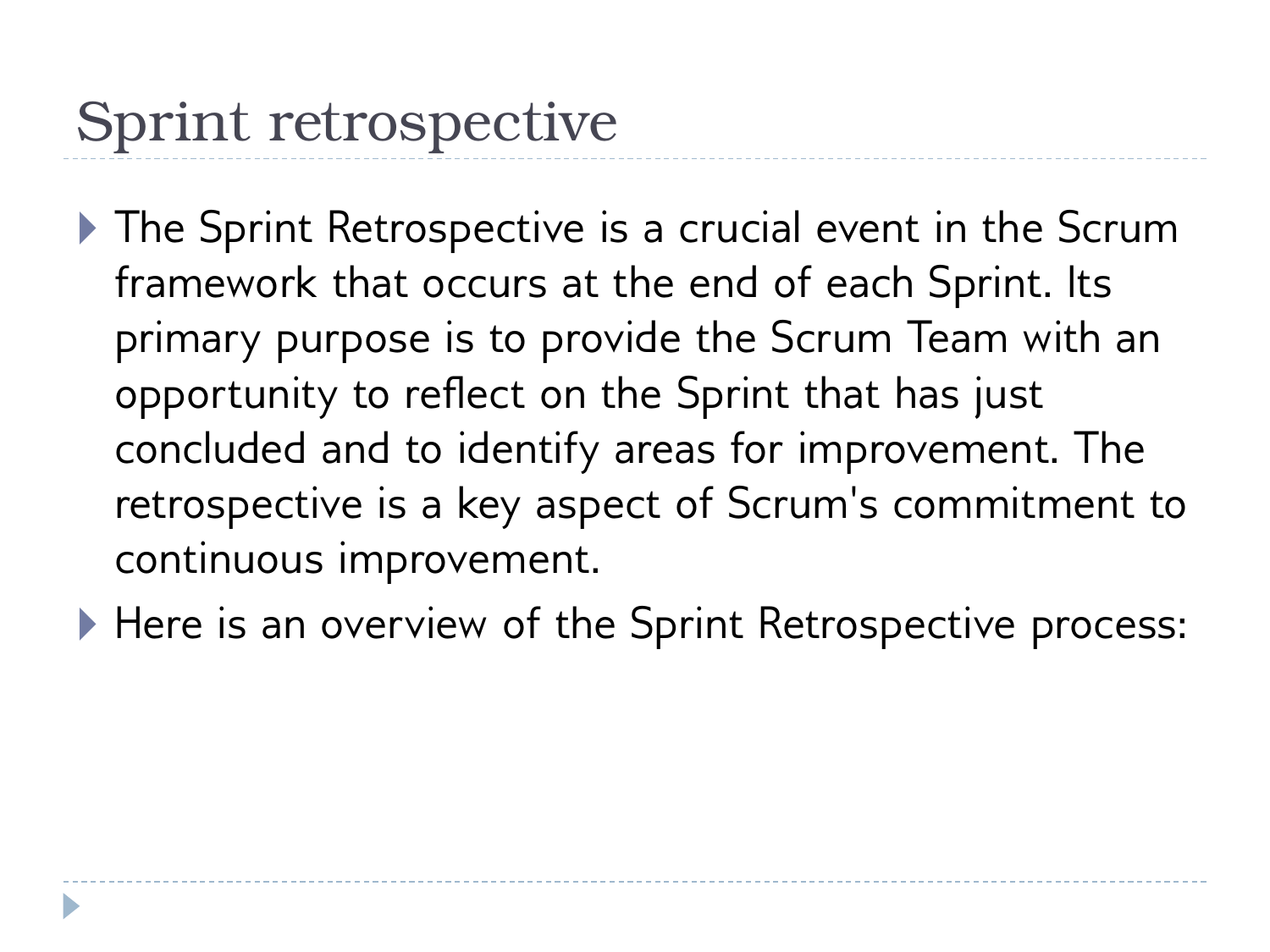

# Sprint retrospective
The Sprint Retrospective is a crucial event in the Scrum framework that occurs at the end of each Sprint. Its primary purpose is to provide the Scrum Team with an opportunity to reflect on the Sprint that has just concluded and to identify areas for improvement. The retrospective is a key aspect of Scrum's commitment to continuous improvement.
Here is an overview of the Sprint Retrospective process: